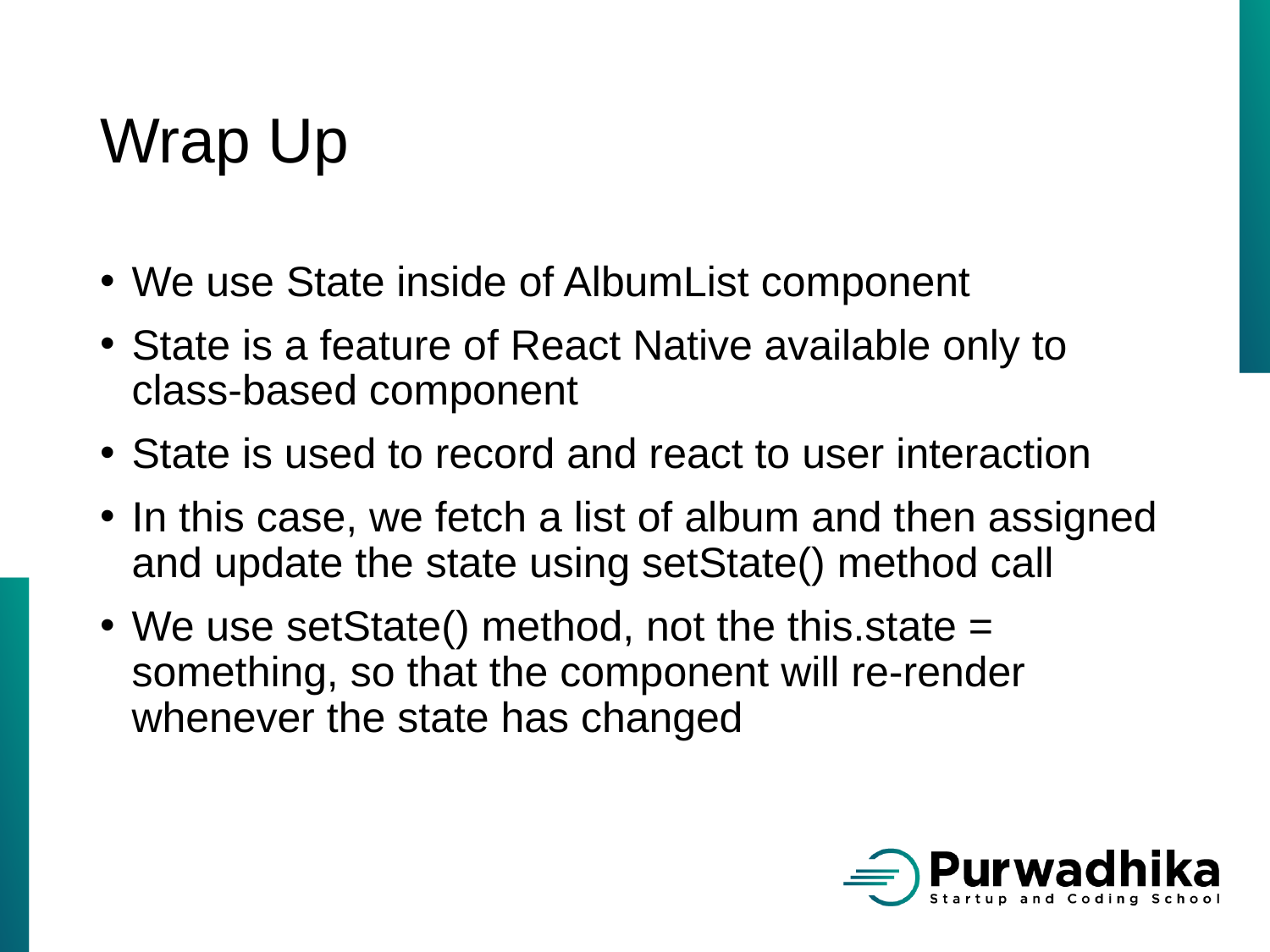

# Wrap Up
We use State inside of AlbumList component
State is a feature of React Native available only to class-based component
State is used to record and react to user interaction
In this case, we fetch a list of album and then assigned and update the state using setState() method call
We use setState() method, not the this.state = something, so that the component will re-render whenever the state has changed